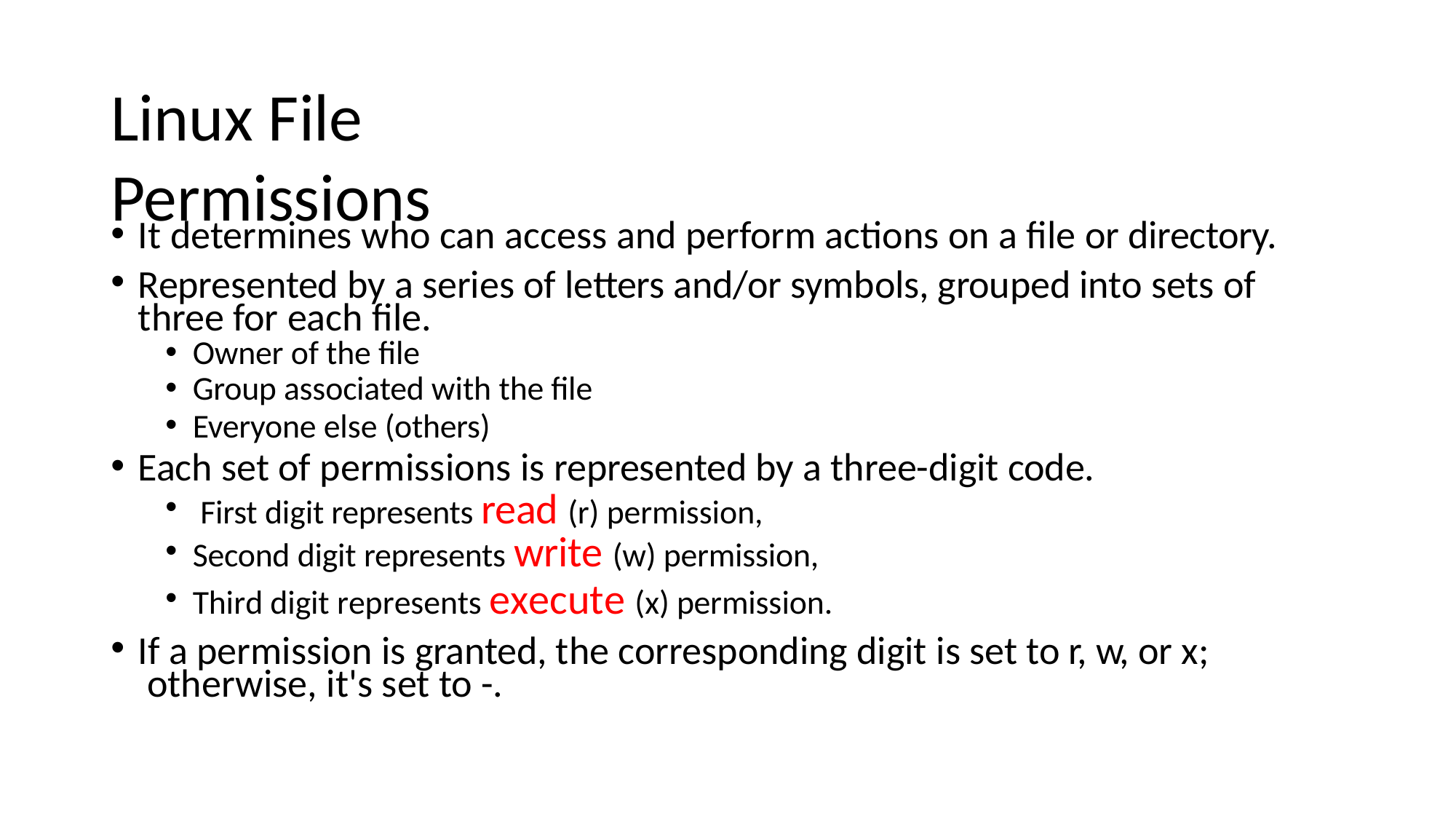

# Linux File Permissions
It determines who can access and perform actions on a file or directory.
Represented by a series of letters and/or symbols, grouped into sets of  three for each file.
Owner of the file
Group associated with the file
Everyone else (others)
Each set of permissions is represented by a three-digit code.
First digit represents read (r) permission,
Second digit represents write (w) permission,
Third digit represents execute (x) permission.
If a permission is granted, the corresponding digit is set to r, w, or x;  otherwise, it's set to -.